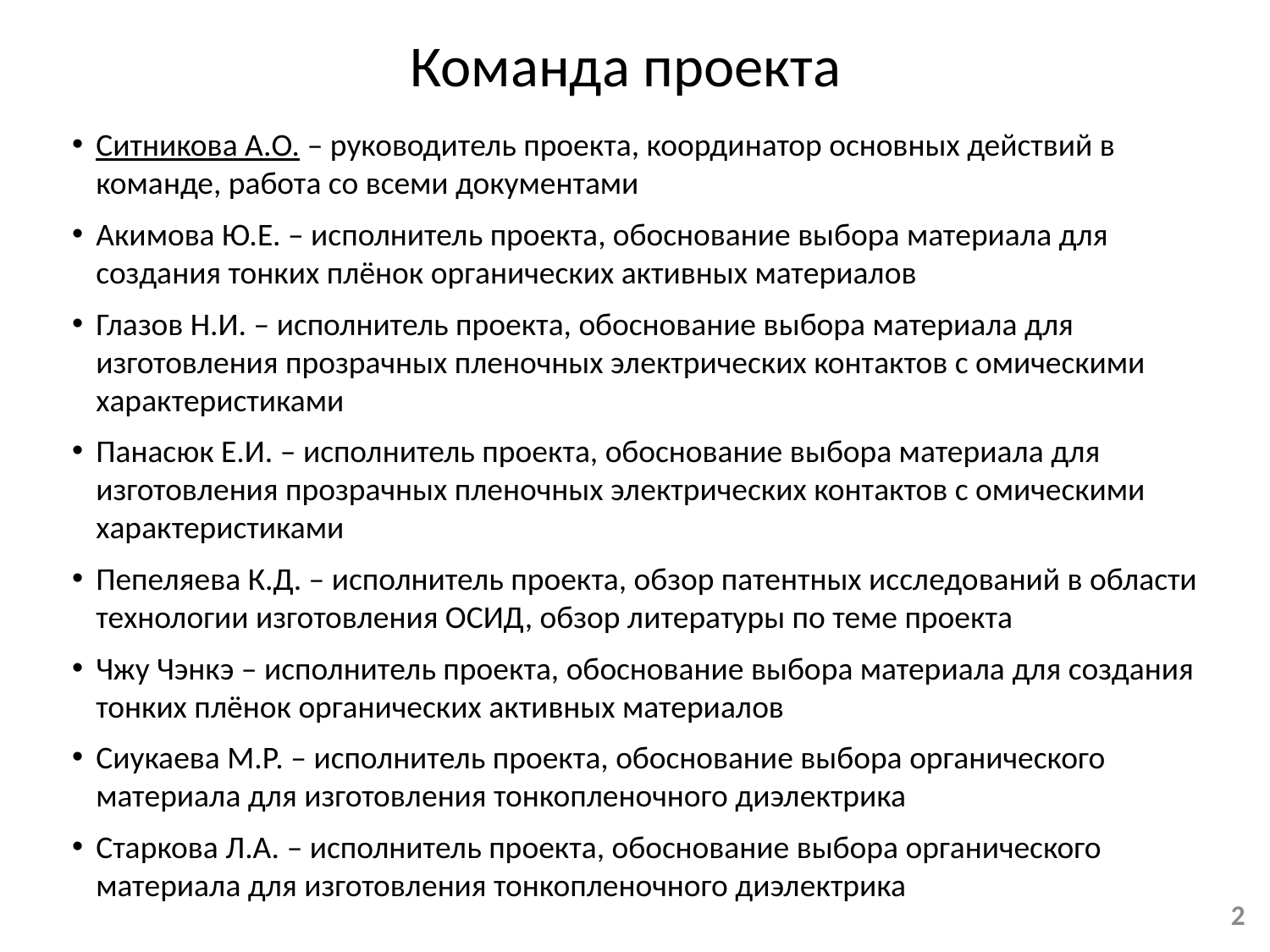

# Команда проекта
Ситникова А.О. – руководитель проекта, координатор основных действий в команде, работа со всеми документами
Акимова Ю.Е. – исполнитель проекта, обоснование выбора материала для создания тонких плёнок органических активных материалов
Глазов Н.И. – исполнитель проекта, обоснование выбора материала для изготовления прозрачных пленочных электрических контактов с омическими характеристиками
Панасюк Е.И. – исполнитель проекта, обоснование выбора материала для изготовления прозрачных пленочных электрических контактов с омическими характеристиками
Пепеляева К.Д. – исполнитель проекта, обзор патентных исследований в области технологии изготовления ОСИД, обзор литературы по теме проекта
Чжу Чэнкэ – исполнитель проекта, обоснование выбора материала для создания тонких плёнок органических активных материалов
Сиукаева М.Р. – исполнитель проекта, обоснование выбора органического материала для изготовления тонкопленочного диэлектрика
Старкова Л.А. – исполнитель проекта, обоснование выбора органического материала для изготовления тонкопленочного диэлектрика

2